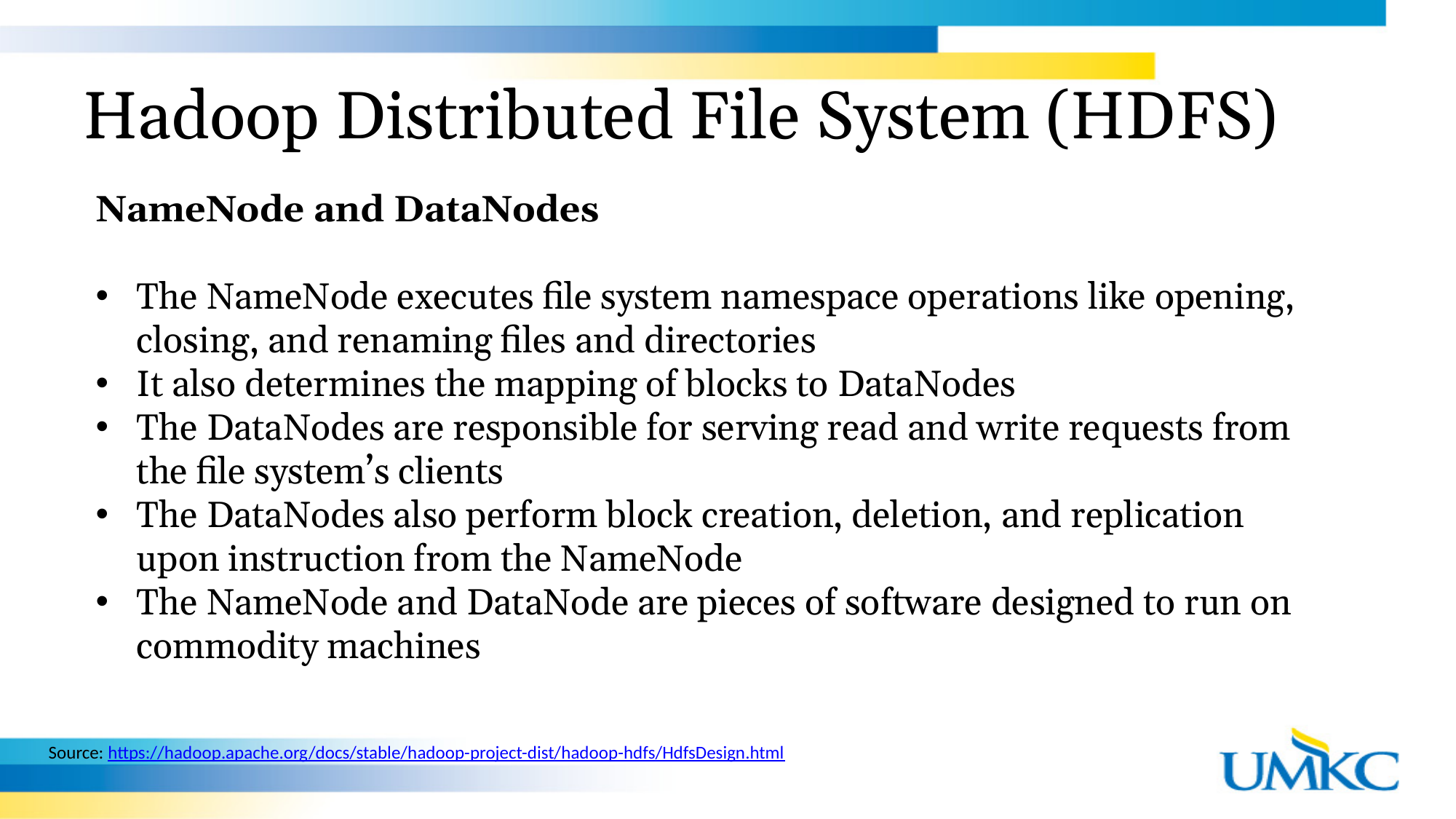

# Hadoop Distributed File System (HDFS)
NameNode and DataNodes

The NameNode executes file system namespace operations like opening, closing, and renaming files and directories
It also determines the mapping of blocks to DataNodes
The DataNodes are responsible for serving read and write requests from the file system’s clients
The DataNodes also perform block creation, deletion, and replication upon instruction from the NameNode
The NameNode and DataNode are pieces of software designed to run on commodity machines
Source: https://hadoop.apache.org/docs/stable/hadoop-project-dist/hadoop-hdfs/HdfsDesign.html